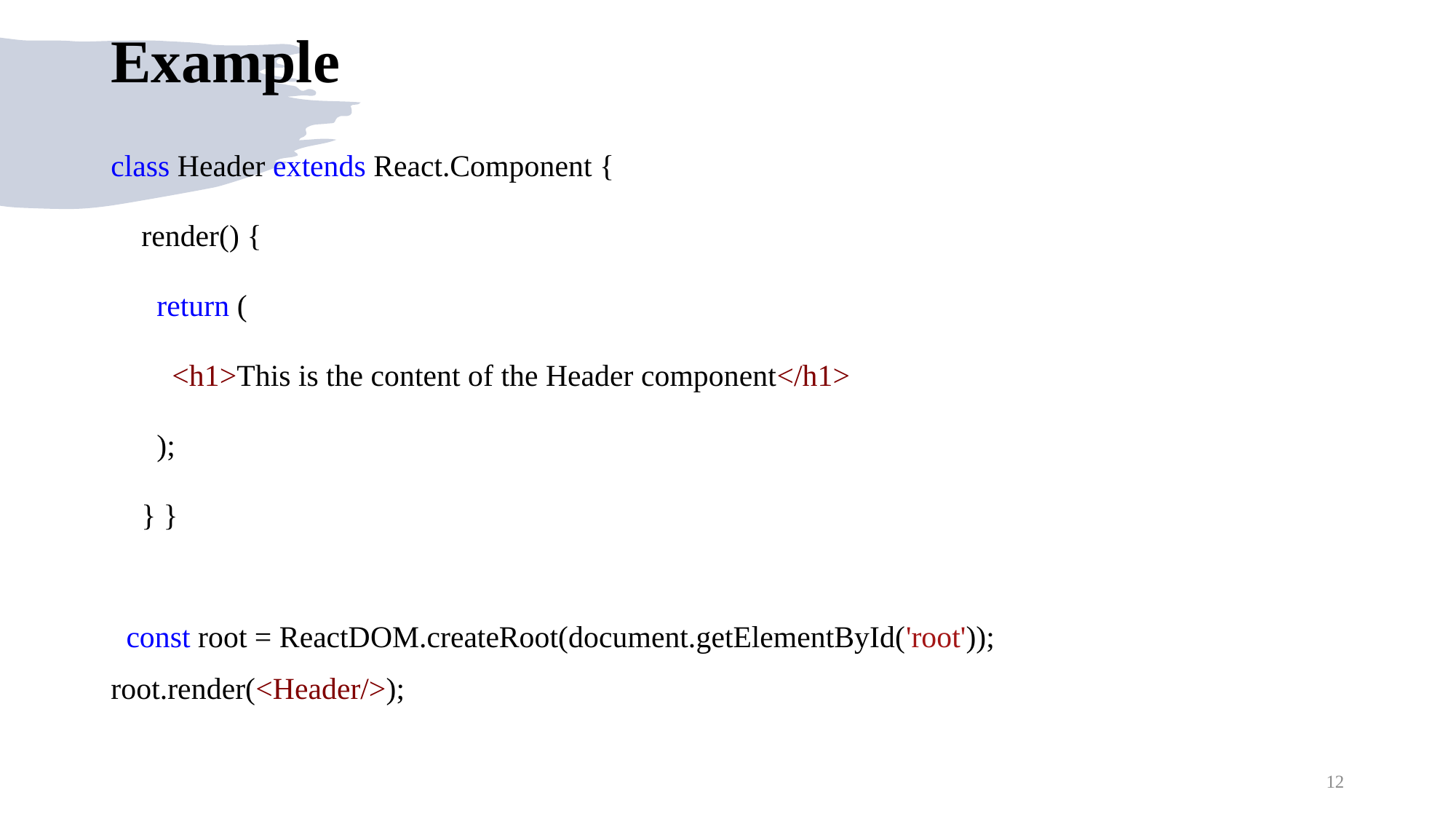

# Example
class Header extends React.Component {
    render() {
      return (
        <h1>This is the content of the Header component</h1>
      );
    } }

  const root = ReactDOM.createRoot(document.getElementById('root'));
root.render(<Header/>);
12